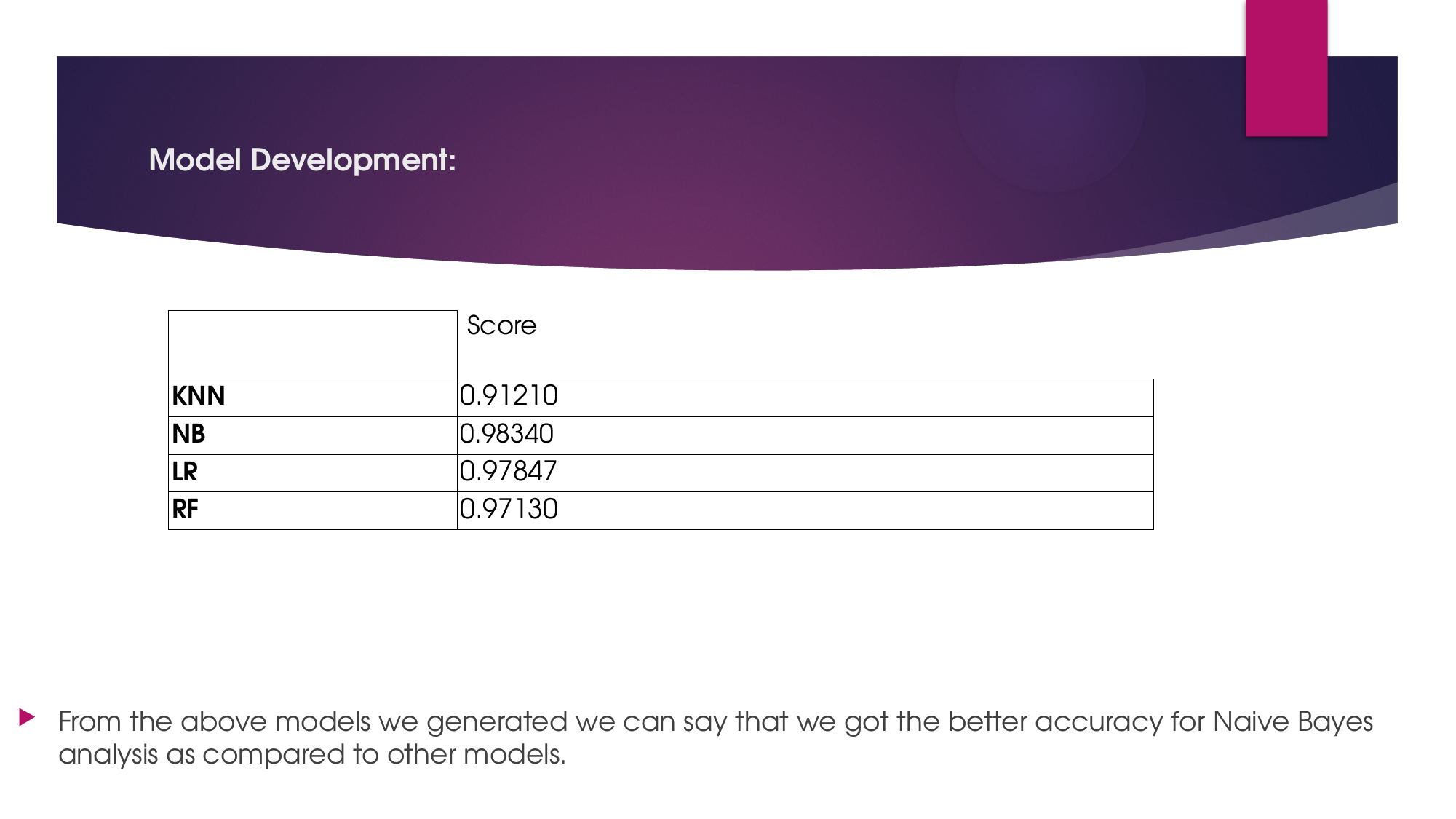

# Model Development:
|  | Score |
| --- | --- |
| KNN | 0.91210 |
| NB | 0.98340 |
| LR | 0.97847 |
| RF | 0.97130 |

From the above models we generated we can say that we got the better accuracy for Naive Bayes analysis as compared to other models.